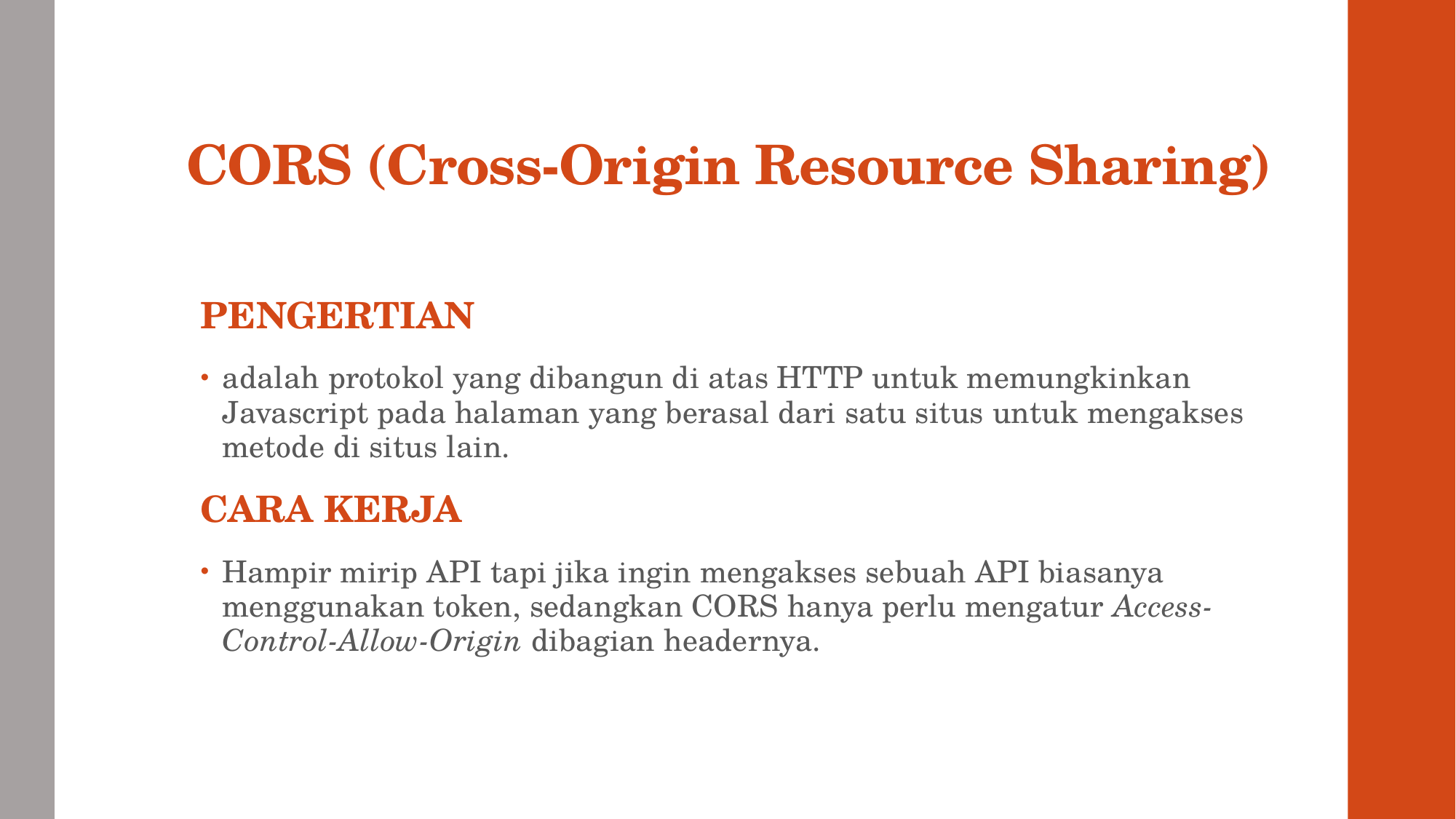

# CORS (Cross-Origin Resource Sharing)
PENGERTIAN
adalah protokol yang dibangun di atas HTTP untuk memungkinkan Javascript pada halaman yang berasal dari satu situs untuk mengakses metode di situs lain.
CARA KERJA
Hampir mirip API tapi jika ingin mengakses sebuah API biasanya menggunakan token, sedangkan CORS hanya perlu mengatur Access-Control-Allow-Origin dibagian headernya.